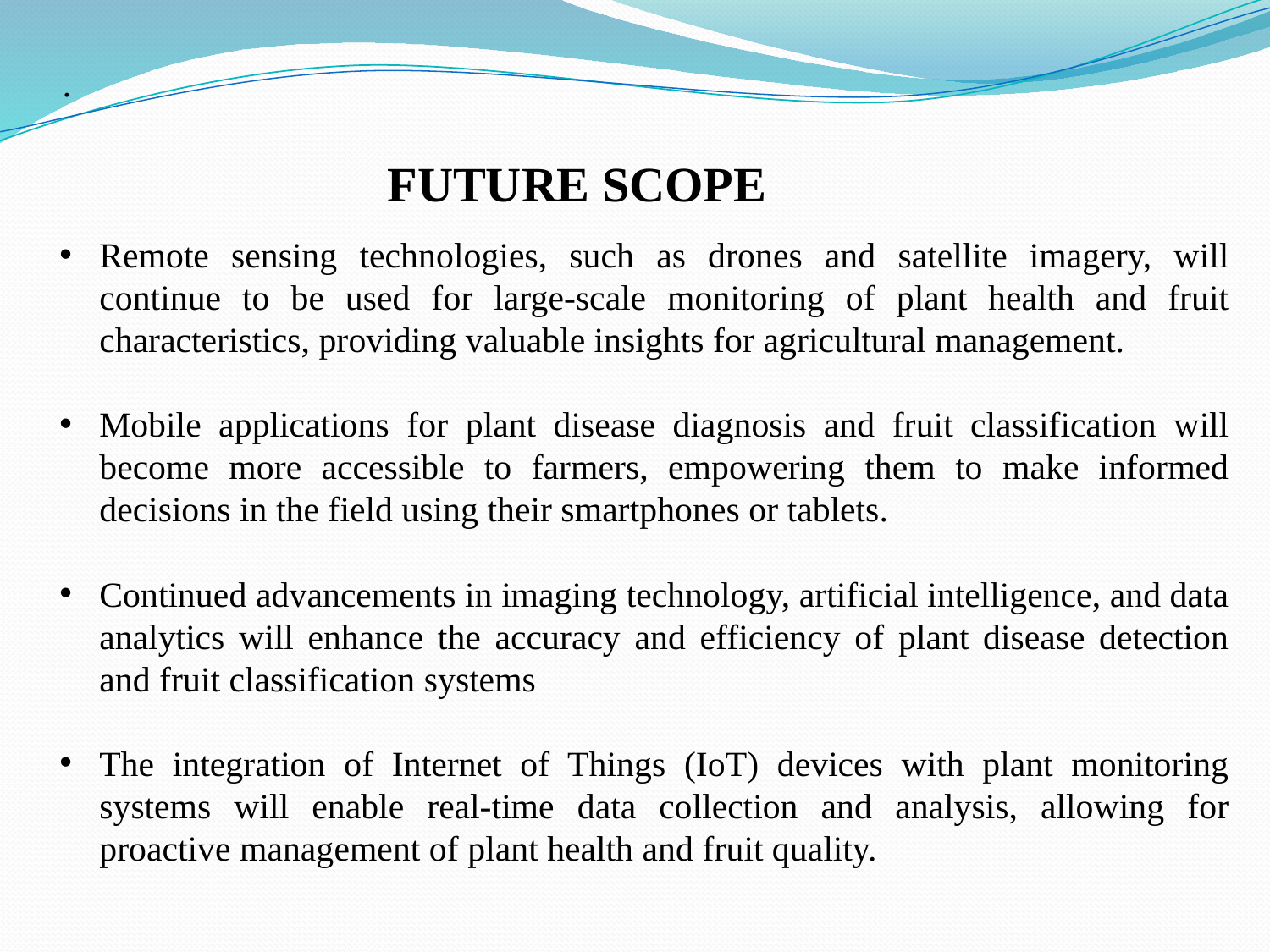

Remote sensing technologies, such as drones and satellite imagery, will continue to be used for large-scale monitoring of plant health and fruit characteristics, providing valuable insights for agricultural management.

Mobile applications for plant disease diagnosis and fruit classification will become more accessible to farmers, empowering them to make informed decisions in the field using their smartphones or tablets.

Continued advancements in imaging technology, artificial intelligence, and data analytics will enhance the accuracy and efficiency of plant disease detection and fruit classification systems

The integration of Internet of Things (IoT) devices with plant monitoring systems will enable real-time data collection and analysis, allowing for proactive management of plant health and fruit quality.
.
FUTURE SCOPE